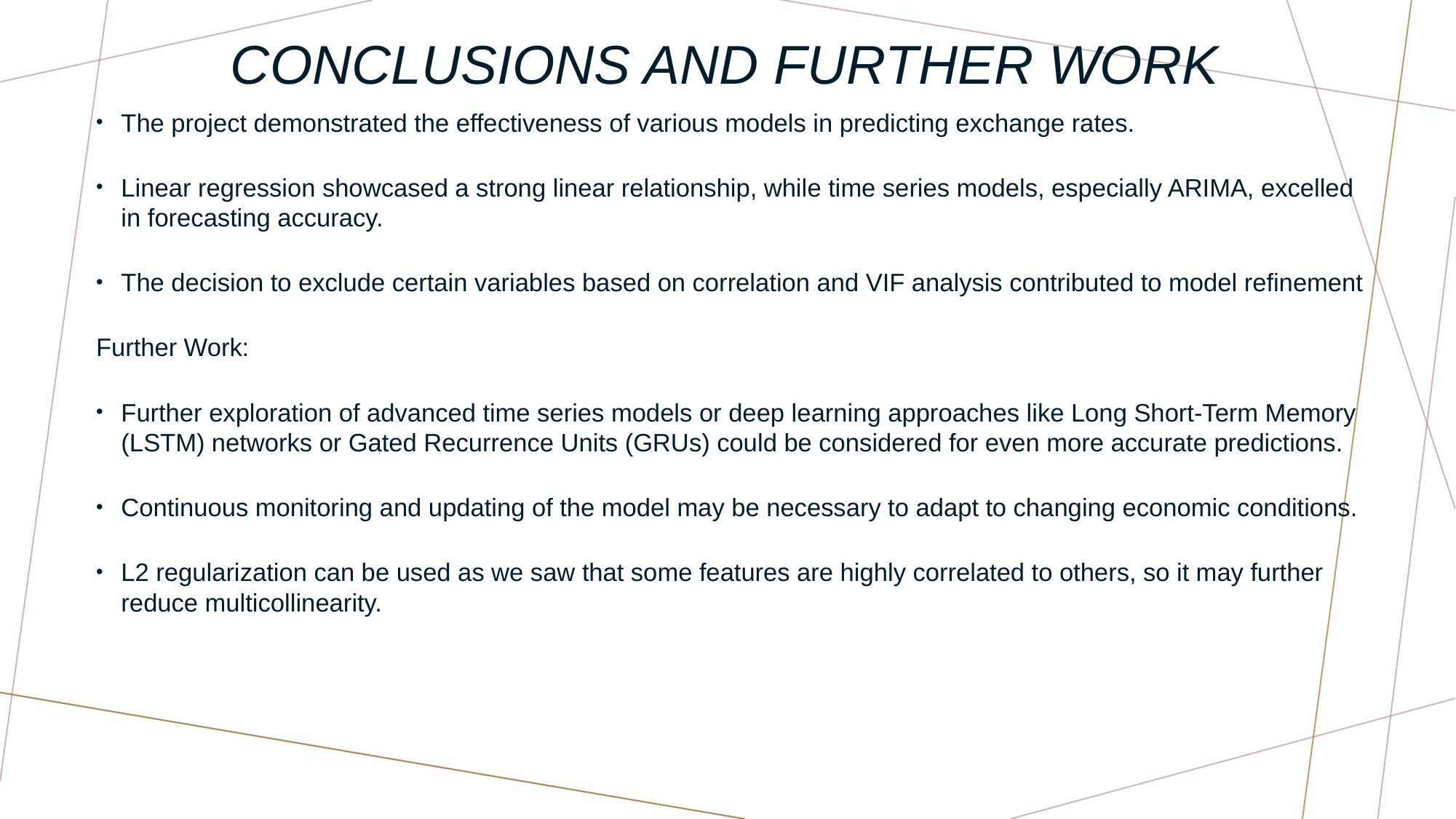

# Conclusions AND Further work
The project demonstrated the effectiveness of various models in predicting exchange rates.
Linear regression showcased a strong linear relationship, while time series models, especially ARIMA, excelled in forecasting accuracy.
The decision to exclude certain variables based on correlation and VIF analysis contributed to model refinement
Further Work:
Further exploration of advanced time series models or deep learning approaches like Long Short-Term Memory (LSTM) networks or Gated Recurrence Units (GRUs) could be considered for even more accurate predictions.
Continuous monitoring and updating of the model may be necessary to adapt to changing economic conditions.
L2 regularization can be used as we saw that some features are highly correlated to others, so it may further reduce multicollinearity.